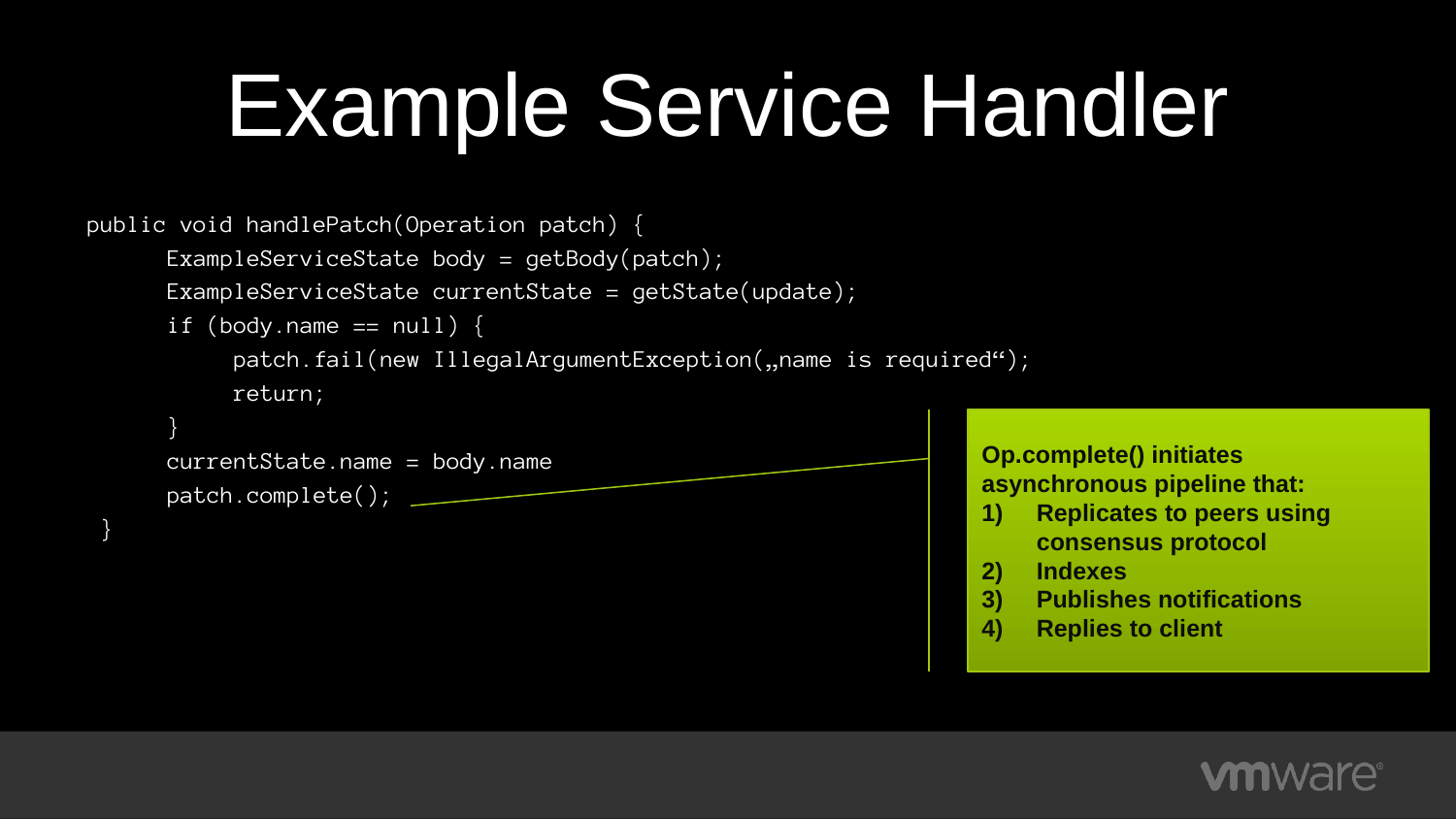

# Example Service Handler
public void handlePatch(Operation patch) {
      ExampleServiceState body = getBody(patch);
      ExampleServiceState currentState = getState(update);
      if (body.name == null) {
           patch.fail(new IllegalArgumentException(„name is required“);
           return;
      }
      currentState.name = body.name
      patch.complete();
 }

Op.complete() initiates asynchronous pipeline that:
Replicates to peers using consensus protocol
Indexes
Publishes notifications
Replies to client